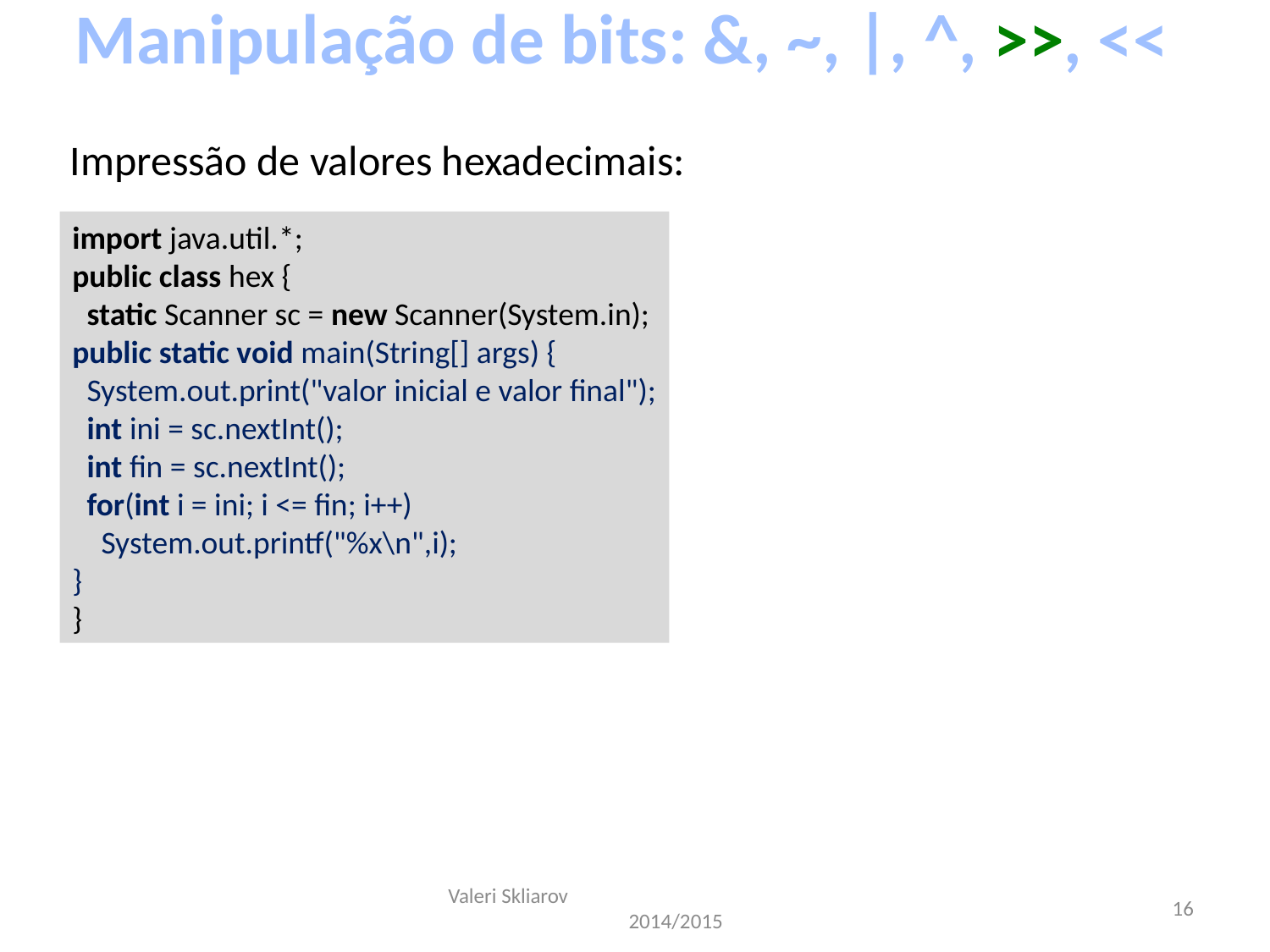

Manipulação de bits: &, ~, |, ^, >>, <<
Impressão de valores hexadecimais:
import java.util.*;
public class hex {
  static Scanner sc = new Scanner(System.in);
public static void main(String[] args) {
  System.out.print("valor inicial e valor final");
  int ini = sc.nextInt();
  int fin = sc.nextInt();
  for(int i = ini; i <= fin; i++)
    System.out.printf("%x\n",i);
}
}
Valeri Skliarov                                                                      2014/2015
16